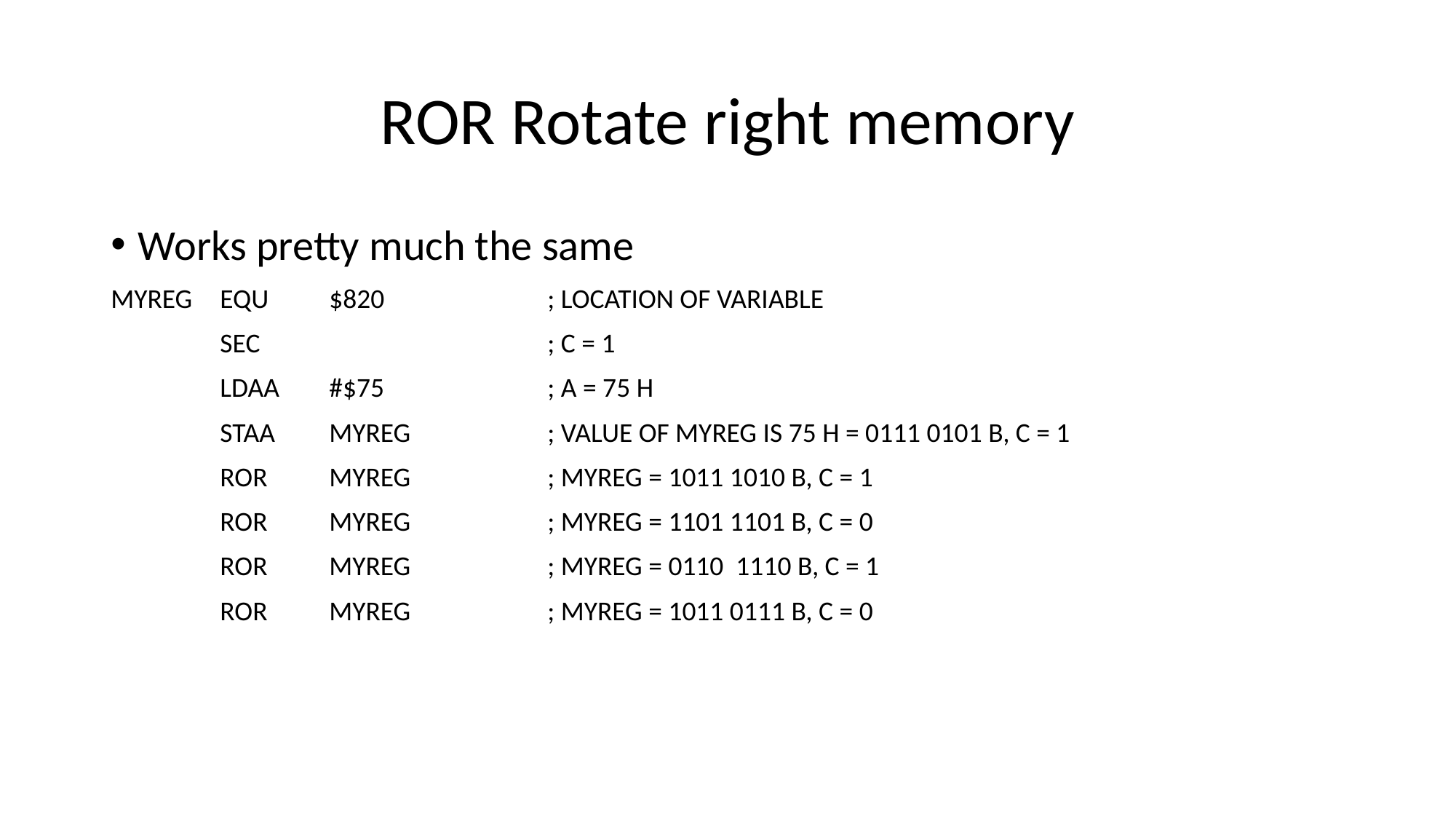

# ROR Rotate right memory
Works pretty much the same
MYREG	EQU	$820		; LOCATION OF VARIABLE
	SEC			; C = 1
	LDAA	#$75		; A = 75 H
	STAA	MYREG		; VALUE OF MYREG IS 75 H = 0111 0101 B, C = 1
	ROR	MYREG		; MYREG = 1011 1010 B, C = 1
	ROR	MYREG		; MYREG = 1101 1101 B, C = 0
	ROR	MYREG		; MYREG = 0110  1110 B, C = 1
	ROR	MYREG		; MYREG = 1011 0111 B, C = 0